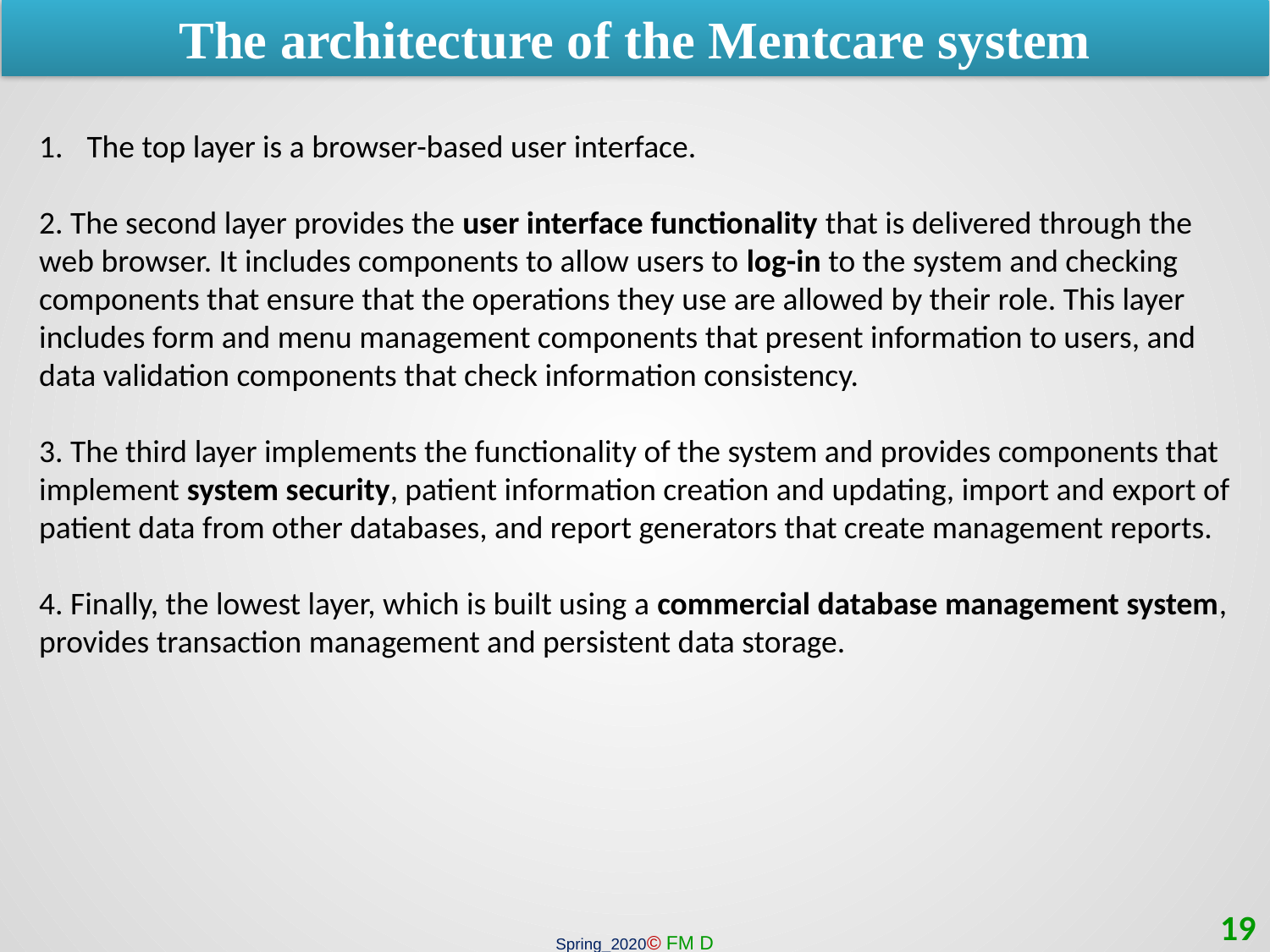

The architecture of the Mentcare system
The top layer is a browser-based user interface.

2. The second layer provides the user interface functionality that is delivered through the web browser. It includes components to allow users to log-in to the system and checking components that ensure that the operations they use are allowed by their role. This layer includes form and menu management components that present information to users, and data validation components that check information consistency.

3. The third layer implements the functionality of the system and provides components that implement system security, patient information creation and updating, import and export of patient data from other databases, and report generators that create management reports.

4. Finally, the lowest layer, which is built using a commercial database management system, provides transaction management and persistent data storage.

19